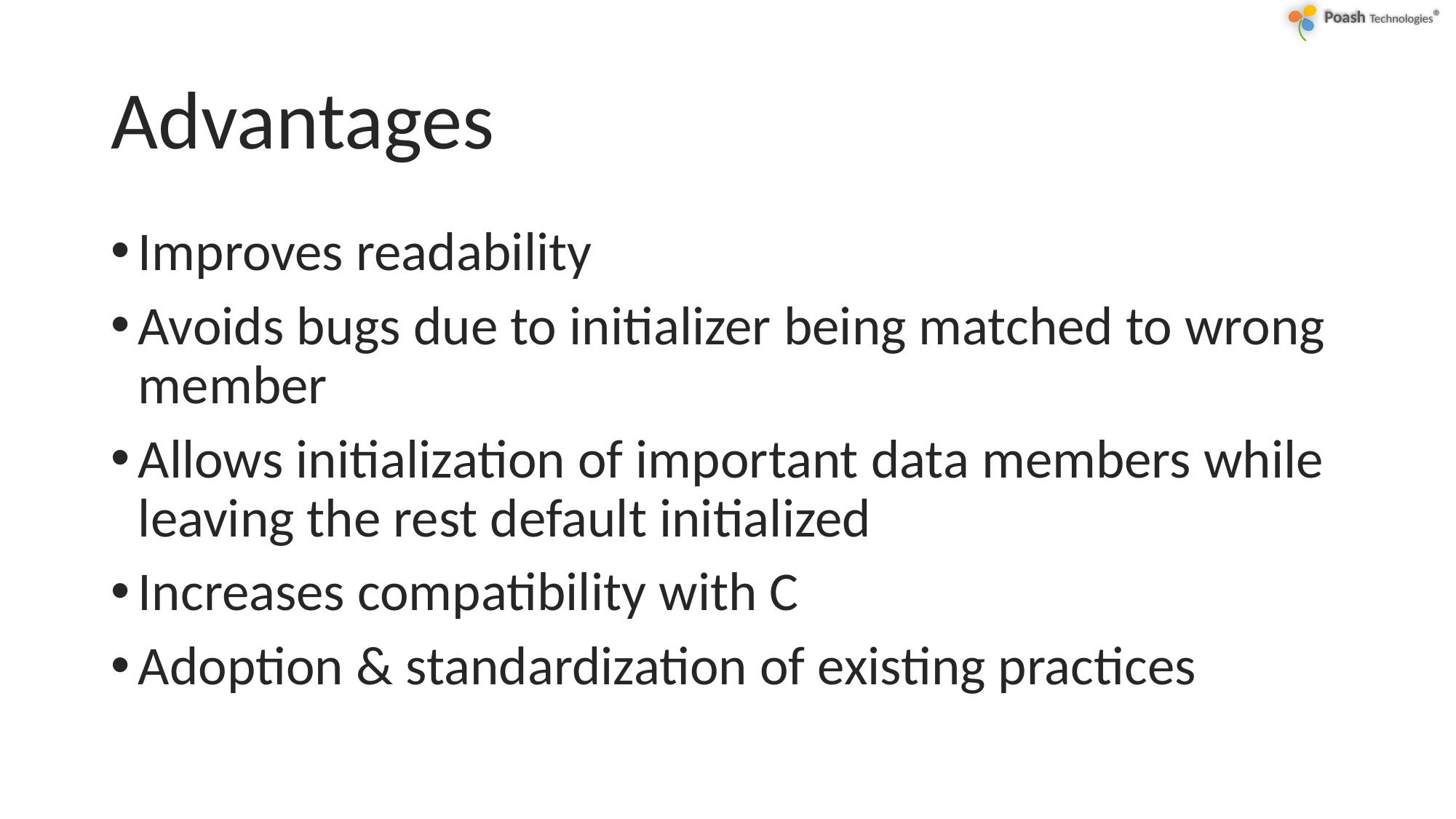

# Advantages
Improves readability
Avoids bugs due to initializer being matched to wrong member
Allows initialization of important data members while leaving the rest default initialized
Increases compatibility with C
Adoption & standardization of existing practices